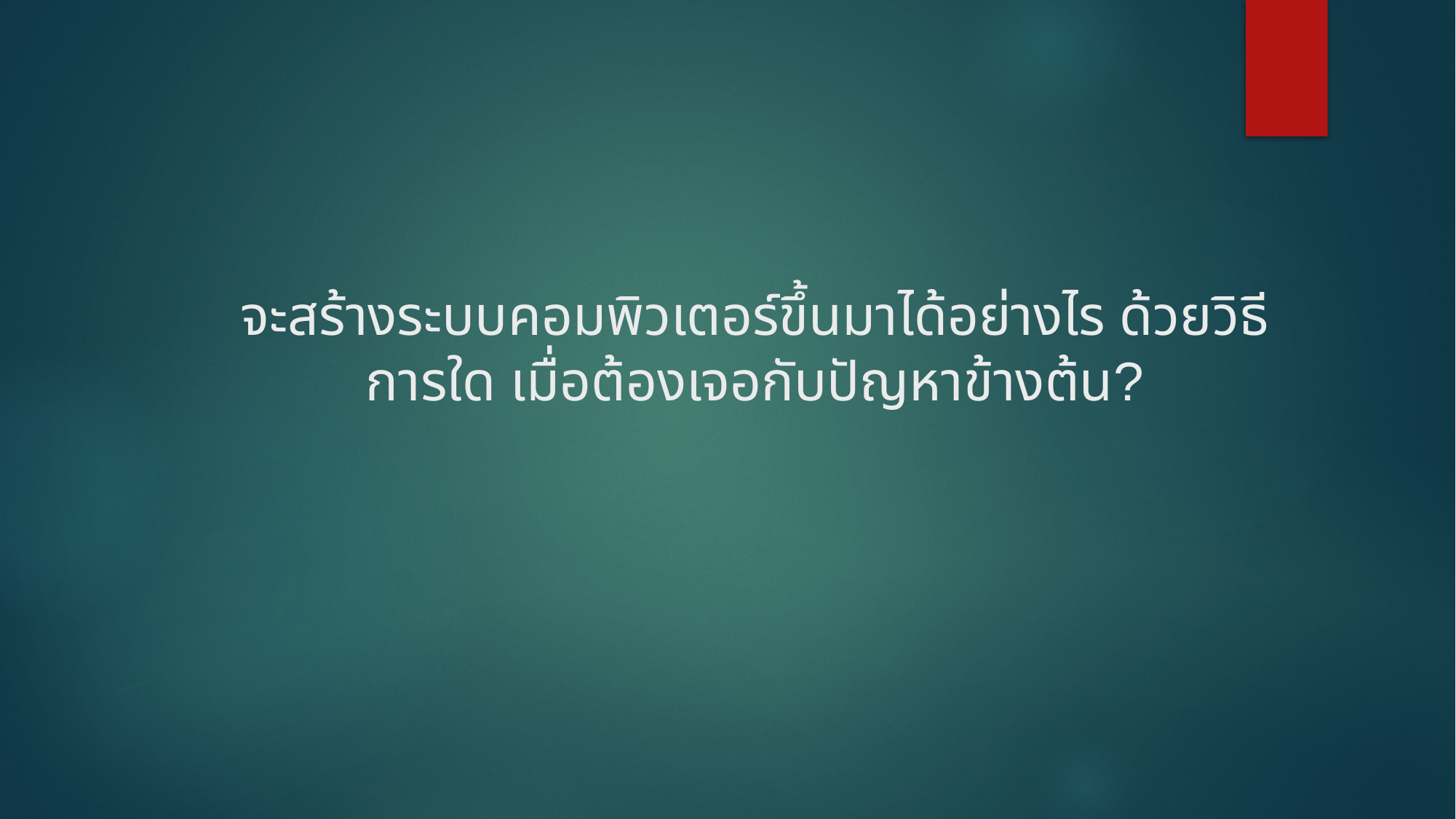

# จะสร้างระบบคอมพิวเตอร์ขึ้นมาได้อย่างไร ด้วยวิธีการใด เมื่อต้องเจอกับปัญหาข้างต้น?